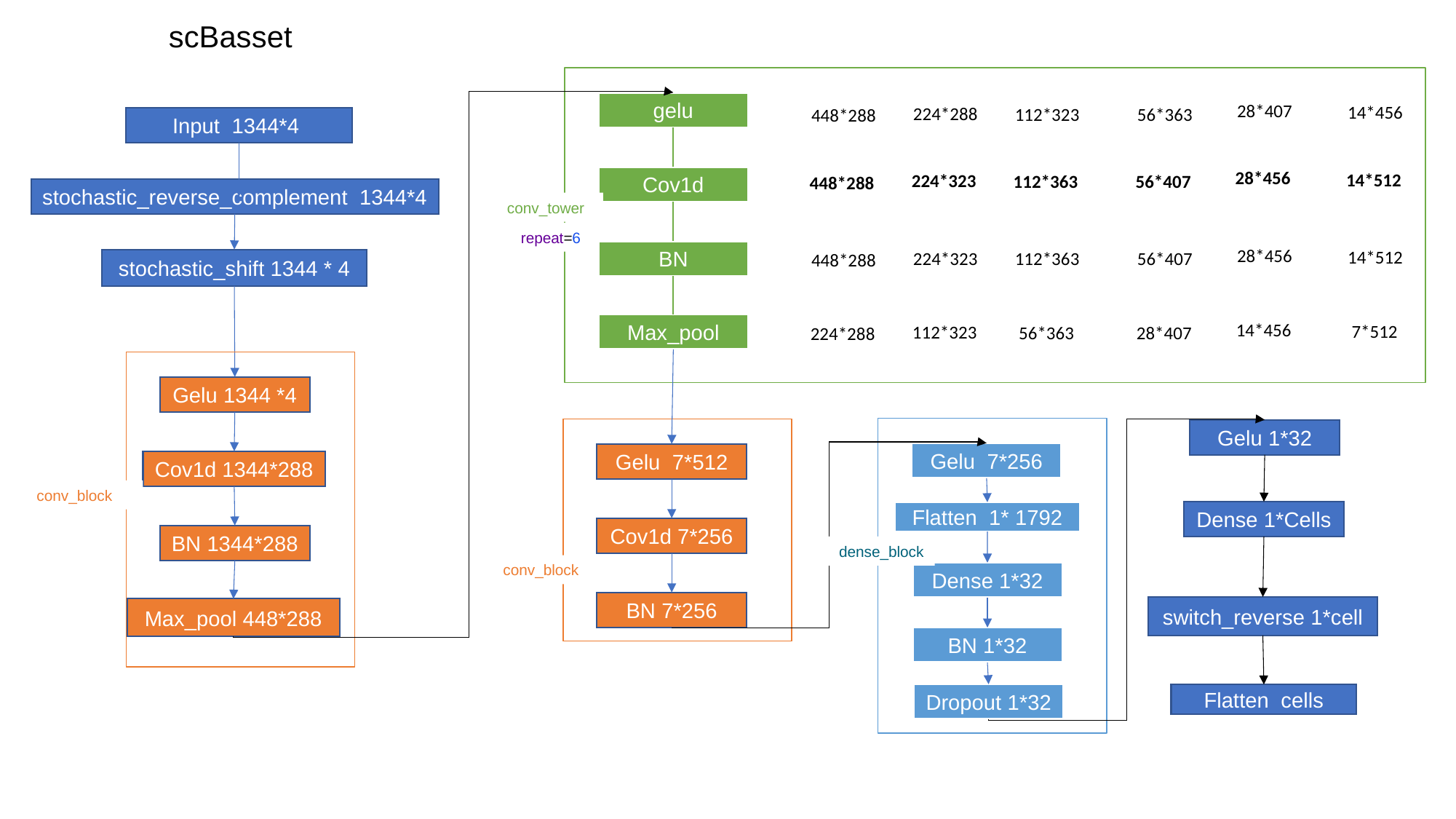

scBasset

gelu
28*407
14*456
224*288
112*323
56*363
448*288
Input  1344*4
28*456
14*512
224*323
112*363
56*407
448*288
Cov1d
stochastic_reverse_complement  1344*4
conv_tower
repeat=6
28*456
14*512
BN
224*323
112*363
56*407
448*288
stochastic_shift 1344 * 4
14*456
Max_pool
7*512
112*323
56*363
28*407
224*288

Gelu 1344 *4

Gelu 1*32
Gelu  7*256
Gelu  7*512
Cov1d 1344*288
conv_block
Dense 1*Cells
Flatten  1* 1792
Cov1d 7*256
BN 1344*288
dense_block
conv_block
Dense 1*32
BN 7*256
switch_reverse 1*cell
Max_pool 448*288
BN 1*32
Dropout 1*32
Flatten  cells